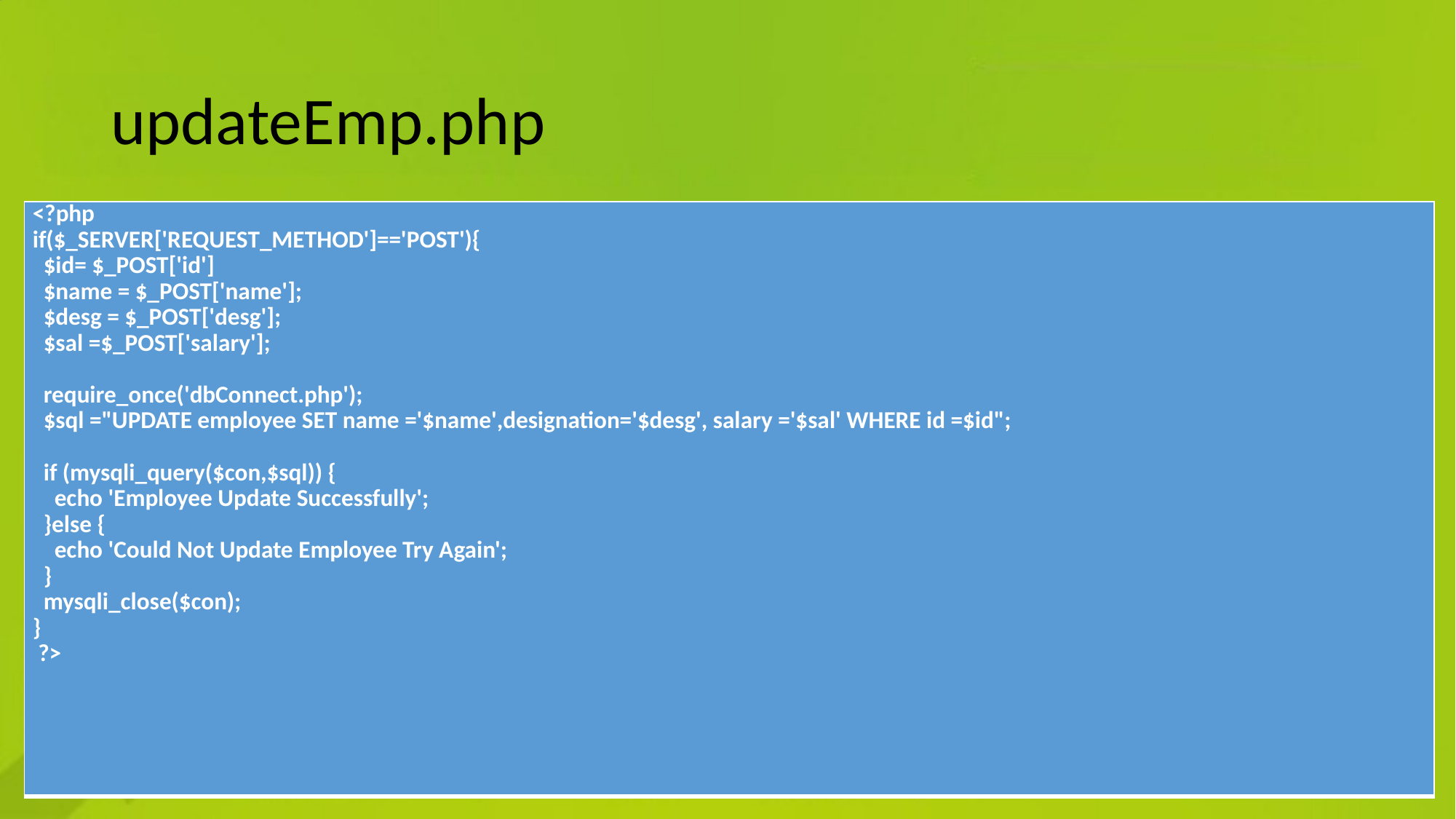

# updateEmp.php
| <?php if($\_SERVER['REQUEST\_METHOD']=='POST'){ $id= $\_POST['id'] $name = $\_POST['name']; $desg = $\_POST['desg']; $sal =$\_POST['salary'];   require\_once('dbConnect.php'); $sql ="UPDATE employee SET name ='$name',designation='$desg', salary ='$sal' WHERE id =$id";   if (mysqli\_query($con,$sql)) { echo 'Employee Update Successfully'; }else { echo 'Could Not Update Employee Try Again'; } mysqli\_close($con); } ?> |
| --- |